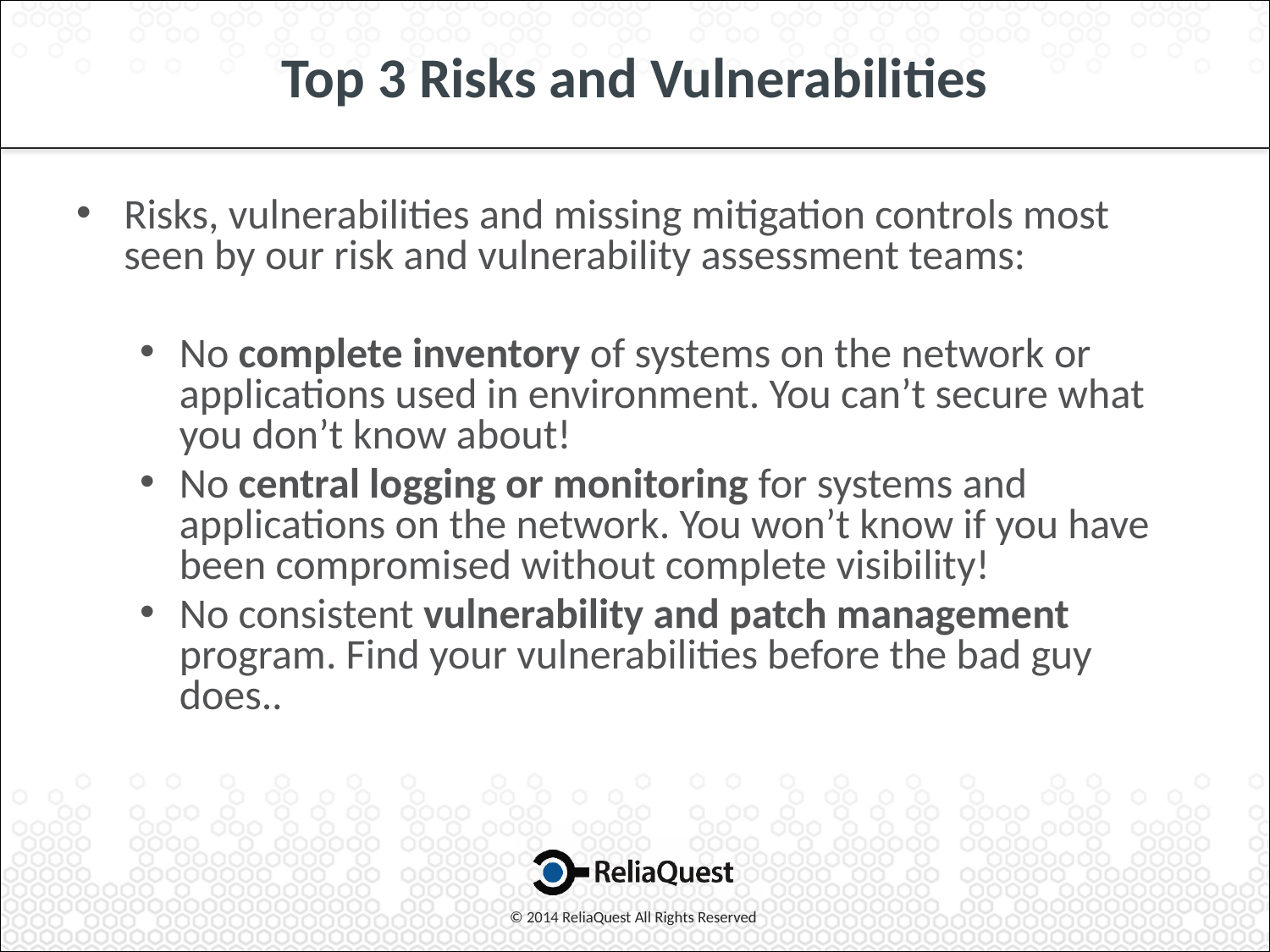

# Top 3 Risks and Vulnerabilities
Risks, vulnerabilities and missing mitigation controls most seen by our risk and vulnerability assessment teams:

No complete inventory of systems on the network or applications used in environment. You can’t secure what you don’t know about!
No central logging or monitoring for systems and applications on the network. You won’t know if you have been compromised without complete visibility!
No consistent vulnerability and patch management program. Find your vulnerabilities before the bad guy does..